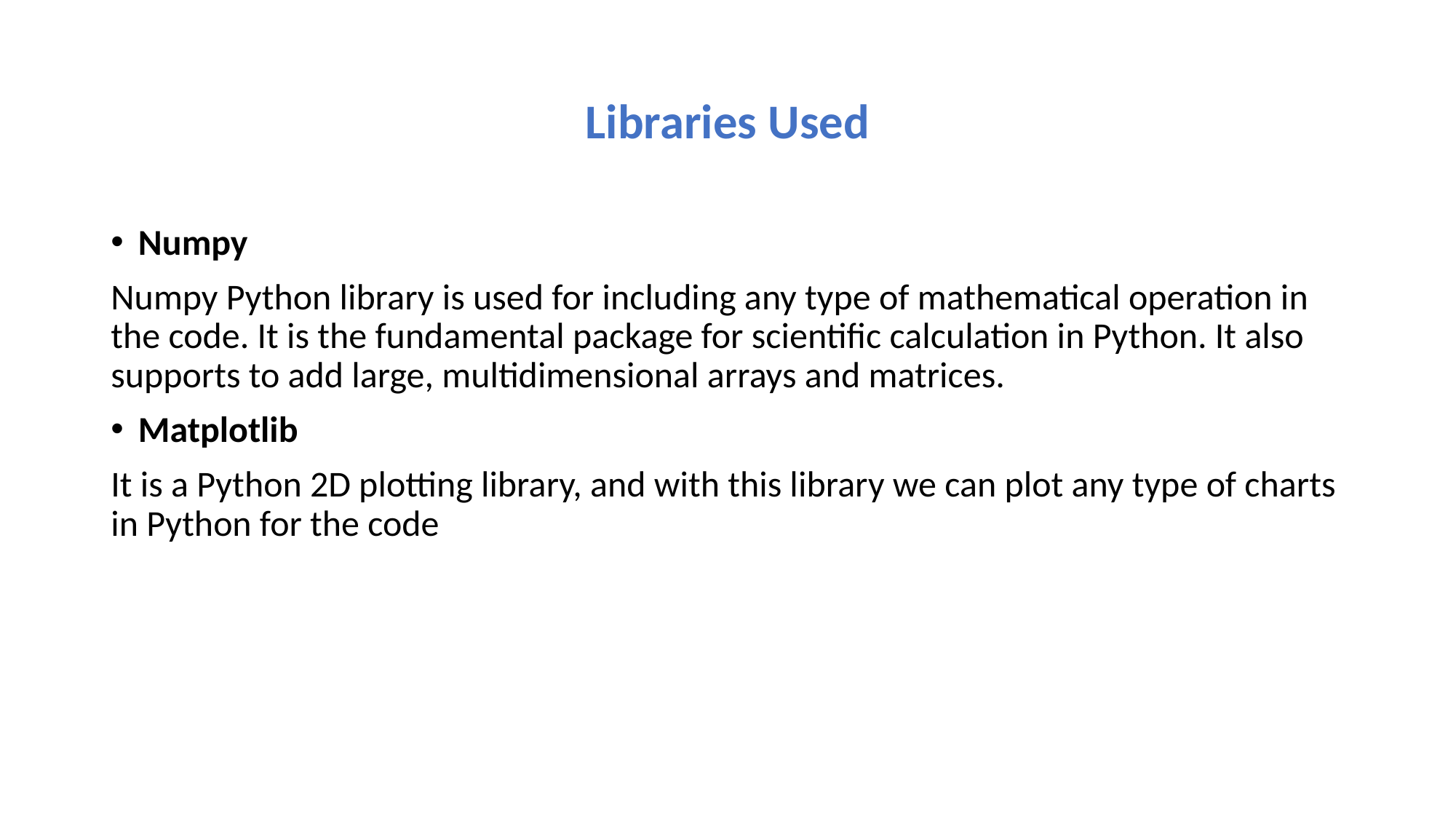

# Libraries Used
Numpy
Numpy Python library is used for including any type of mathematical operation in the code. It is the fundamental package for scientific calculation in Python. It also supports to add large, multidimensional arrays and matrices.
Matplotlib
It is a Python 2D plotting library, and with this library we can plot any type of charts in Python for the code